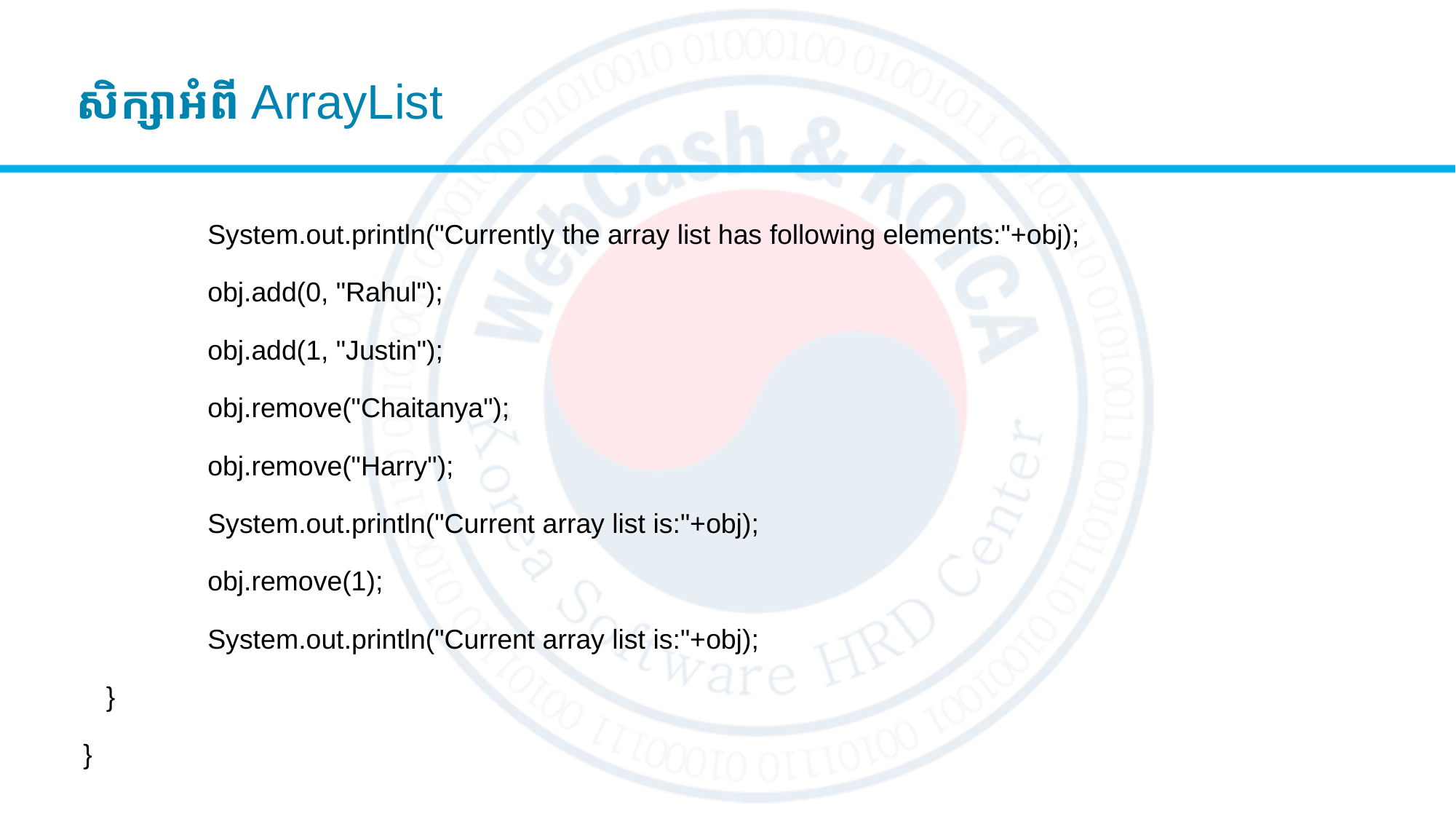

សិក្សាអំពី ArrayList
	  System.out.println("Currently the array list has following elements:"+obj);
	  obj.add(0, "Rahul");
	  obj.add(1, "Justin");
	  obj.remove("Chaitanya");
	  obj.remove("Harry");
	  System.out.println("Current array list is:"+obj);
	  obj.remove(1);
	  System.out.println("Current array list is:"+obj);
   }
}